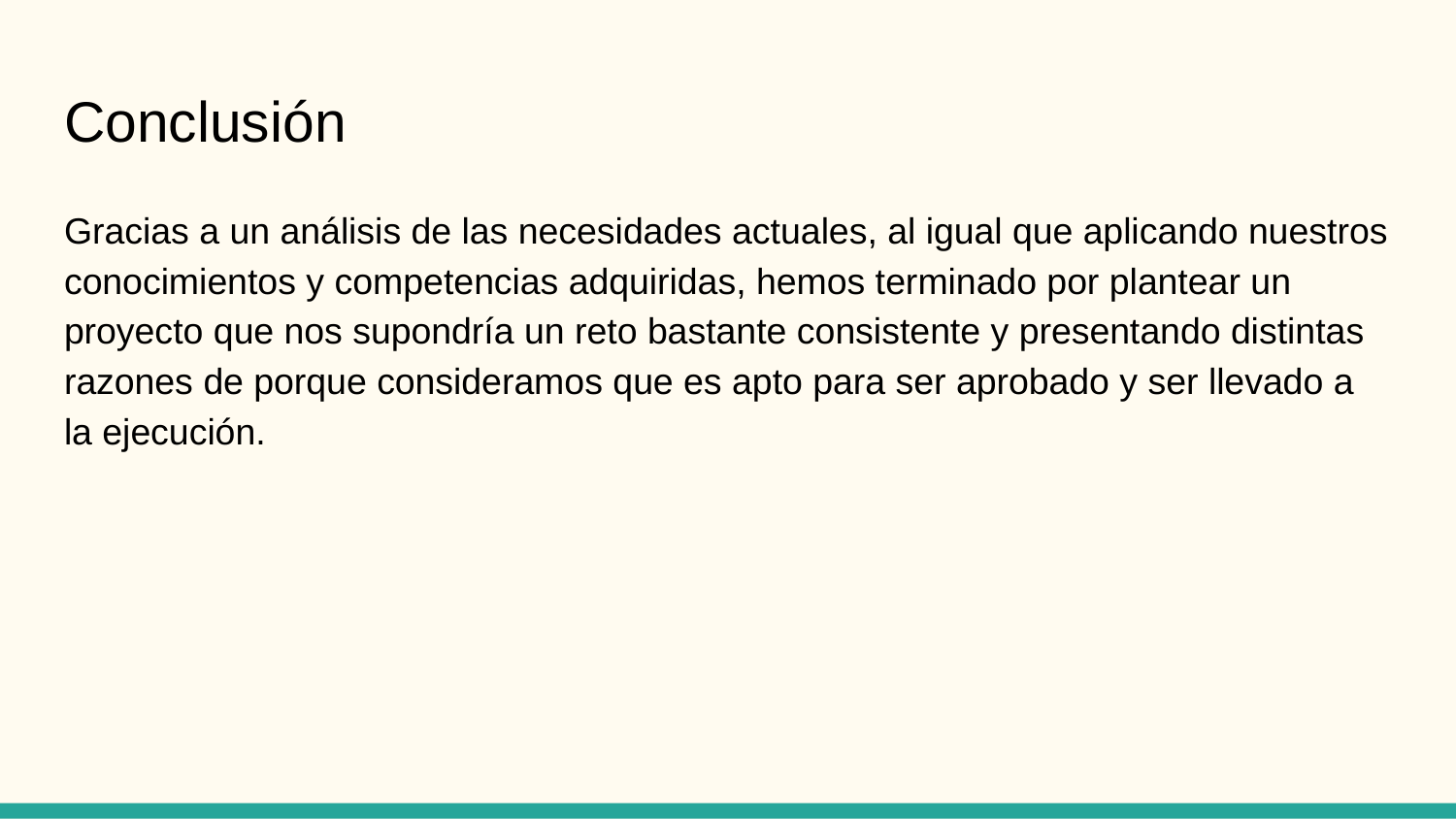

# Conclusión
Gracias a un análisis de las necesidades actuales, al igual que aplicando nuestros conocimientos y competencias adquiridas, hemos terminado por plantear un proyecto que nos supondría un reto bastante consistente y presentando distintas razones de porque consideramos que es apto para ser aprobado y ser llevado a la ejecución.